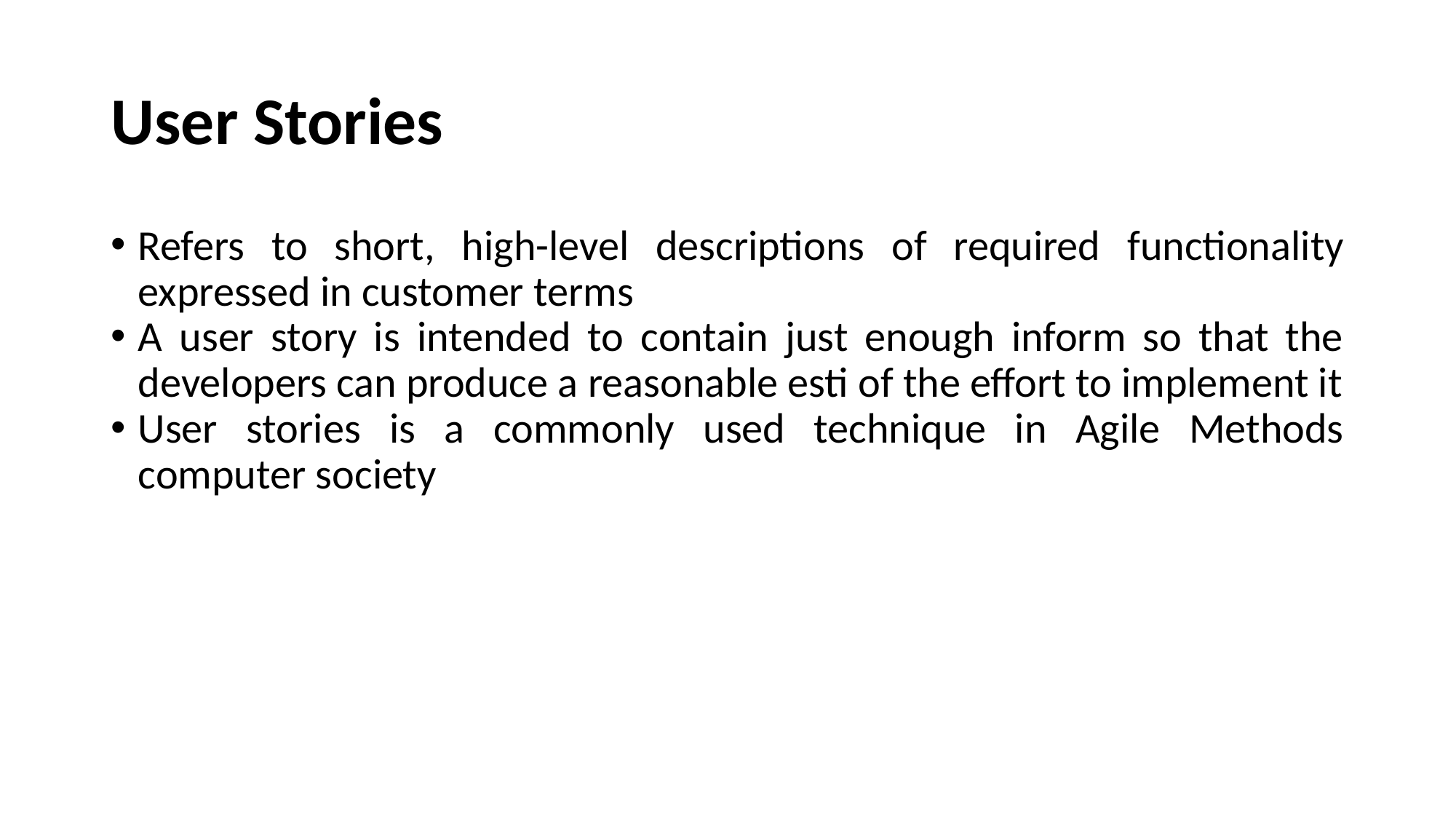

# User Stories
Refers to short, high-level descriptions of required functionality expressed in customer terms
A user story is intended to contain just enough inform so that the developers can produce a reasonable esti of the effort to implement it
User stories is a commonly used technique in Agile Methods computer society